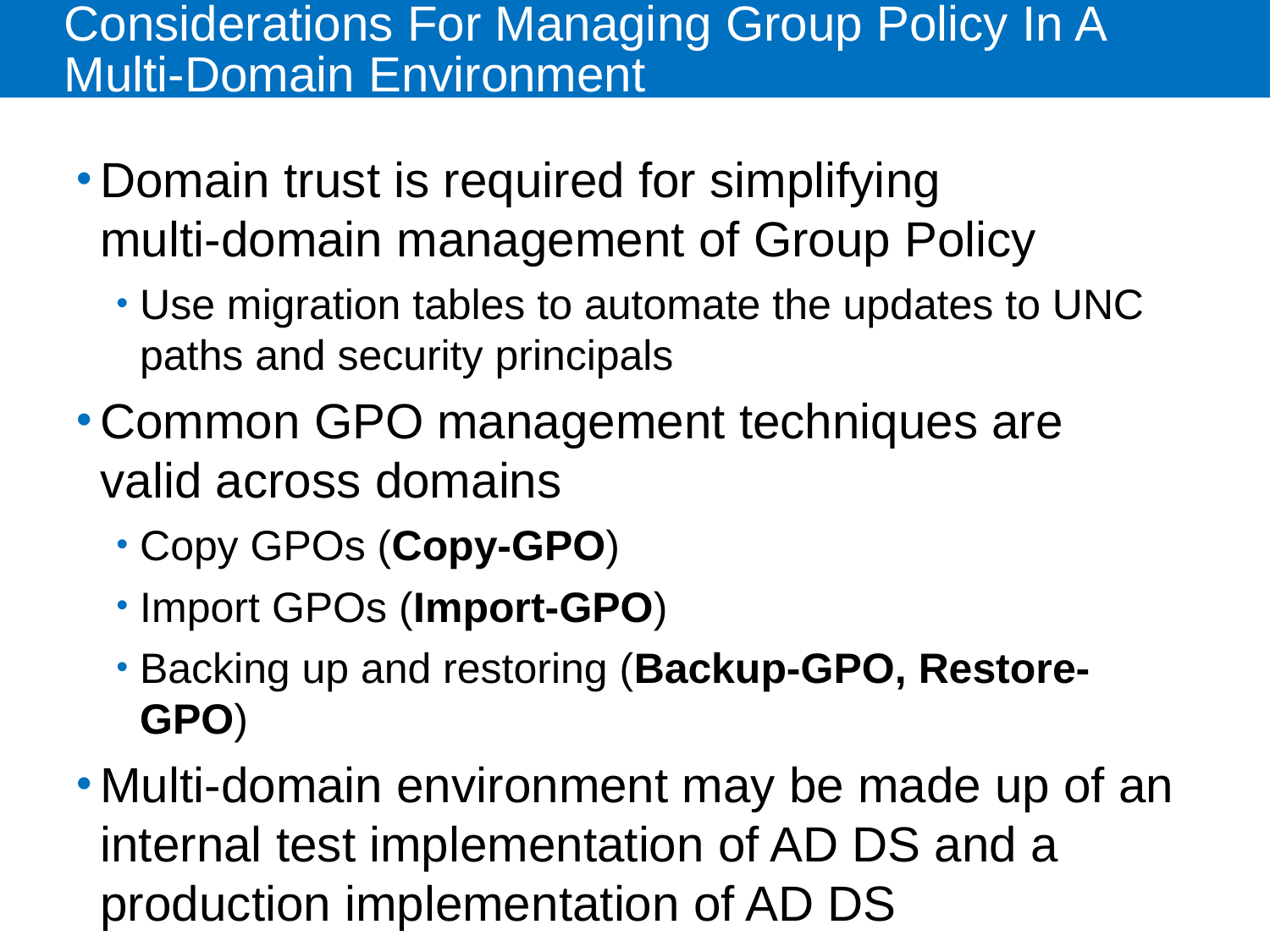

# Considerations For Managing Group Policy In A Multi-Domain Environment
Domain trust is required for simplifying
multi-domain management of Group Policy
Use migration tables to automate the updates to UNC paths and security principals
Common GPO management techniques are valid across domains
Copy GPOs (Copy-GPO)
Import GPOs (Import-GPO)
Backing up and restoring (Backup-GPO, Restore-GPO)
Multi-domain environment may be made up of an internal test implementation of AD DS and a production implementation of AD DS